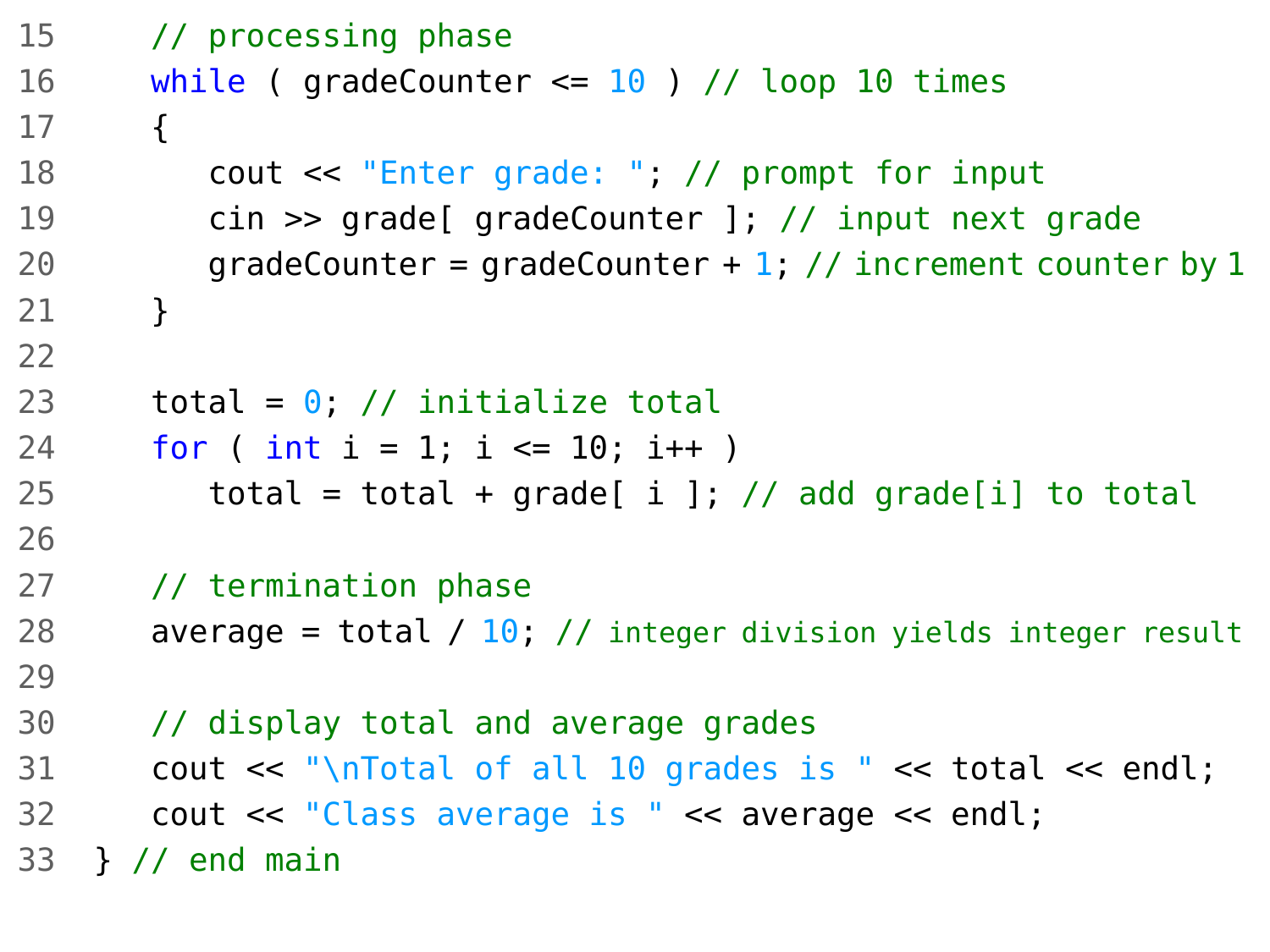

15     // processing phase
16     while ( gradeCounter <= 10 ) // loop 10 times
17     {
18        cout << "Enter grade: "; // prompt for input
19        cin >> grade[ gradeCounter ]; // input next grade
20        gradeCounter = gradeCounter + 1; // increment counter by 1
21     }
22
23     total = 0; // initialize total
24     for ( int i = 1; i <= 10; i++ )
25        total = total + grade[ i ]; // add grade[i] to total
26
27     // termination phase
28     average = total / 10; // integer division yields integer result
29
30     // display total and average grades
31     cout << "\nTotal of all 10 grades is " << total << endl;
32     cout << "Class average is " << average << endl;
33  } // end main